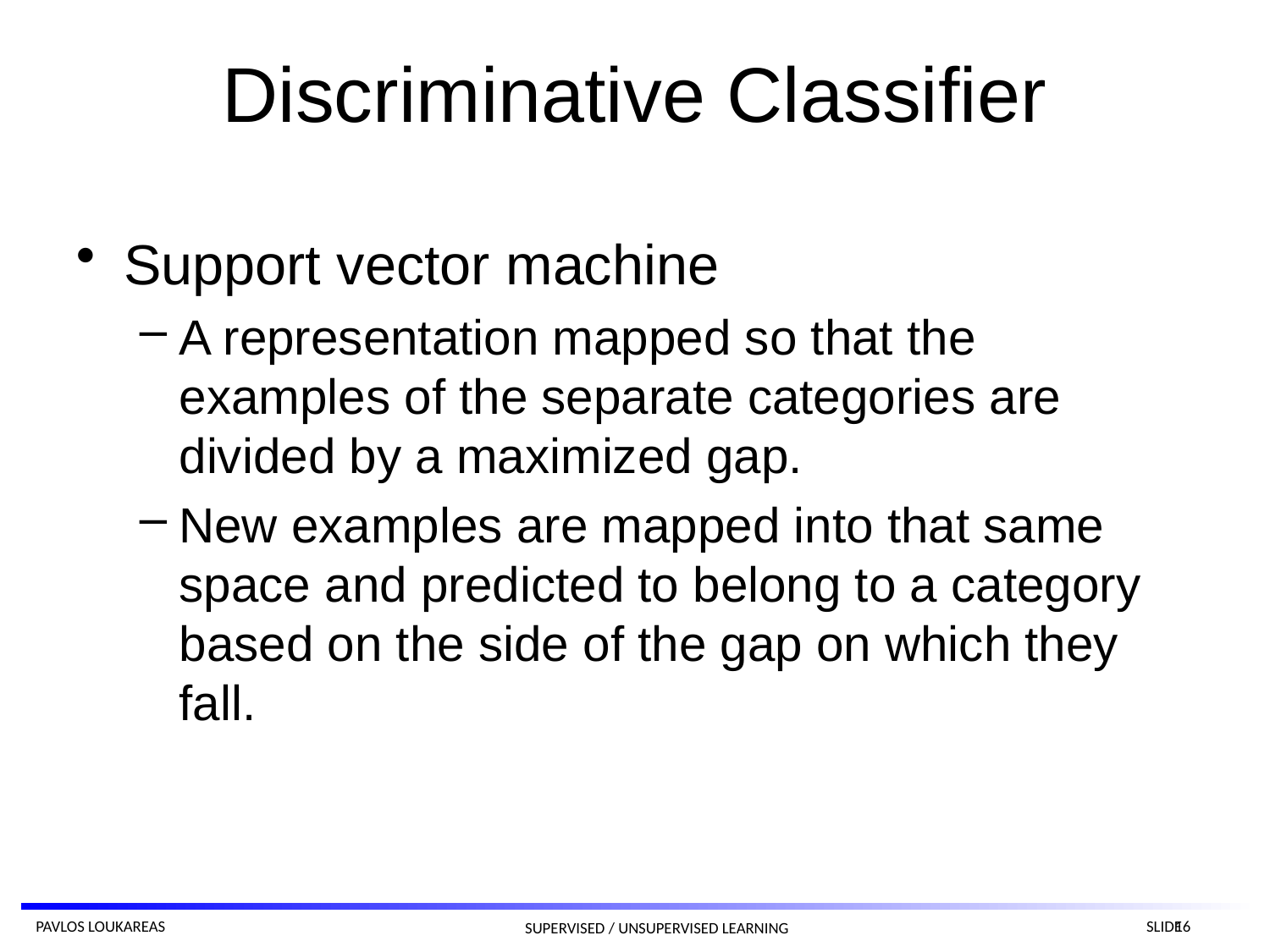

# Discriminative Classifier
Support vector machine
A representation mapped so that the examples of the separate categories are divided by a maximized gap.
New examples are mapped into that same space and predicted to belong to a category based on the side of the gap on which they fall.